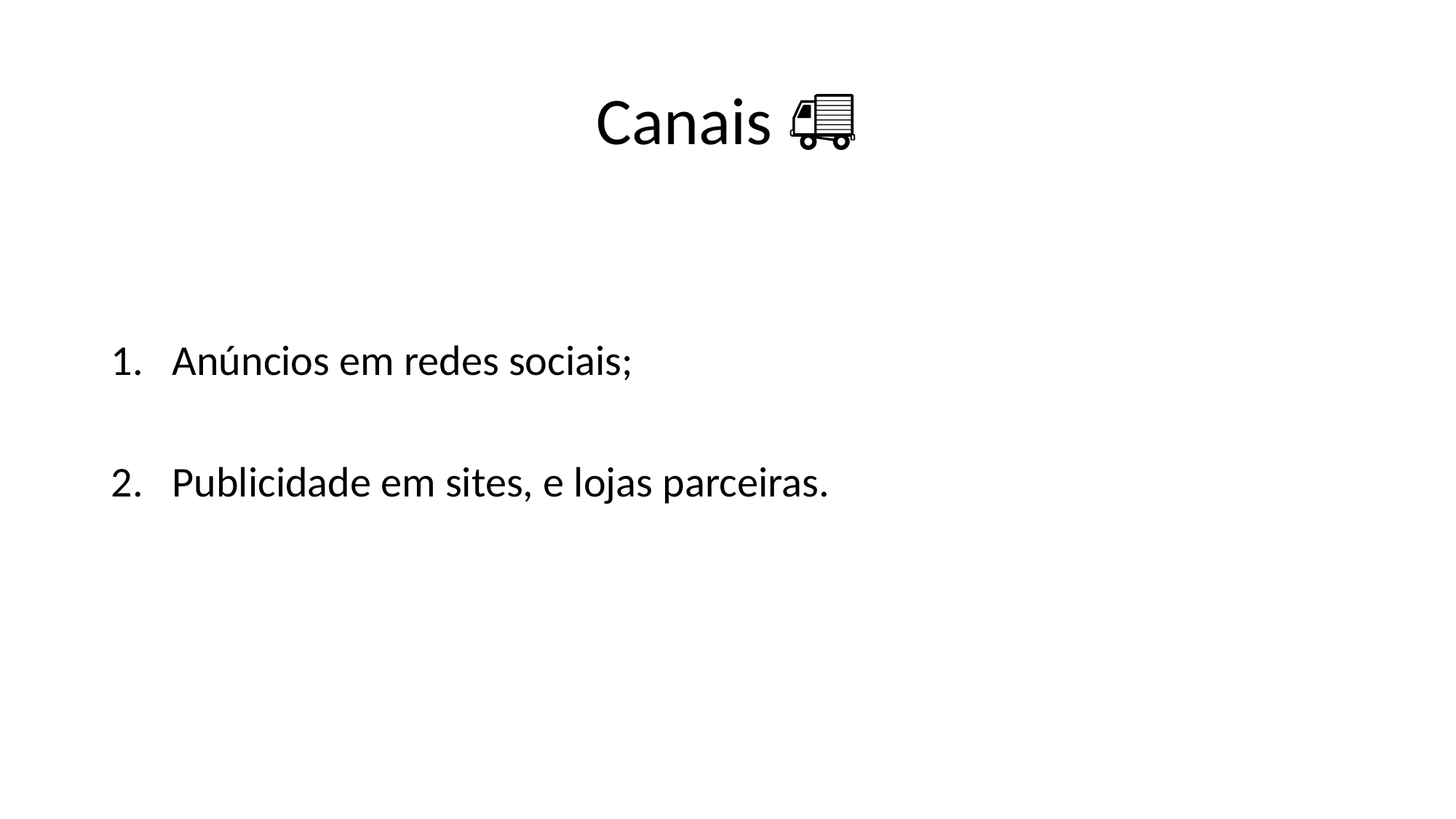

# Canais 🚚
Anúncios em redes sociais;

Publicidade em sites, e lojas parceiras.